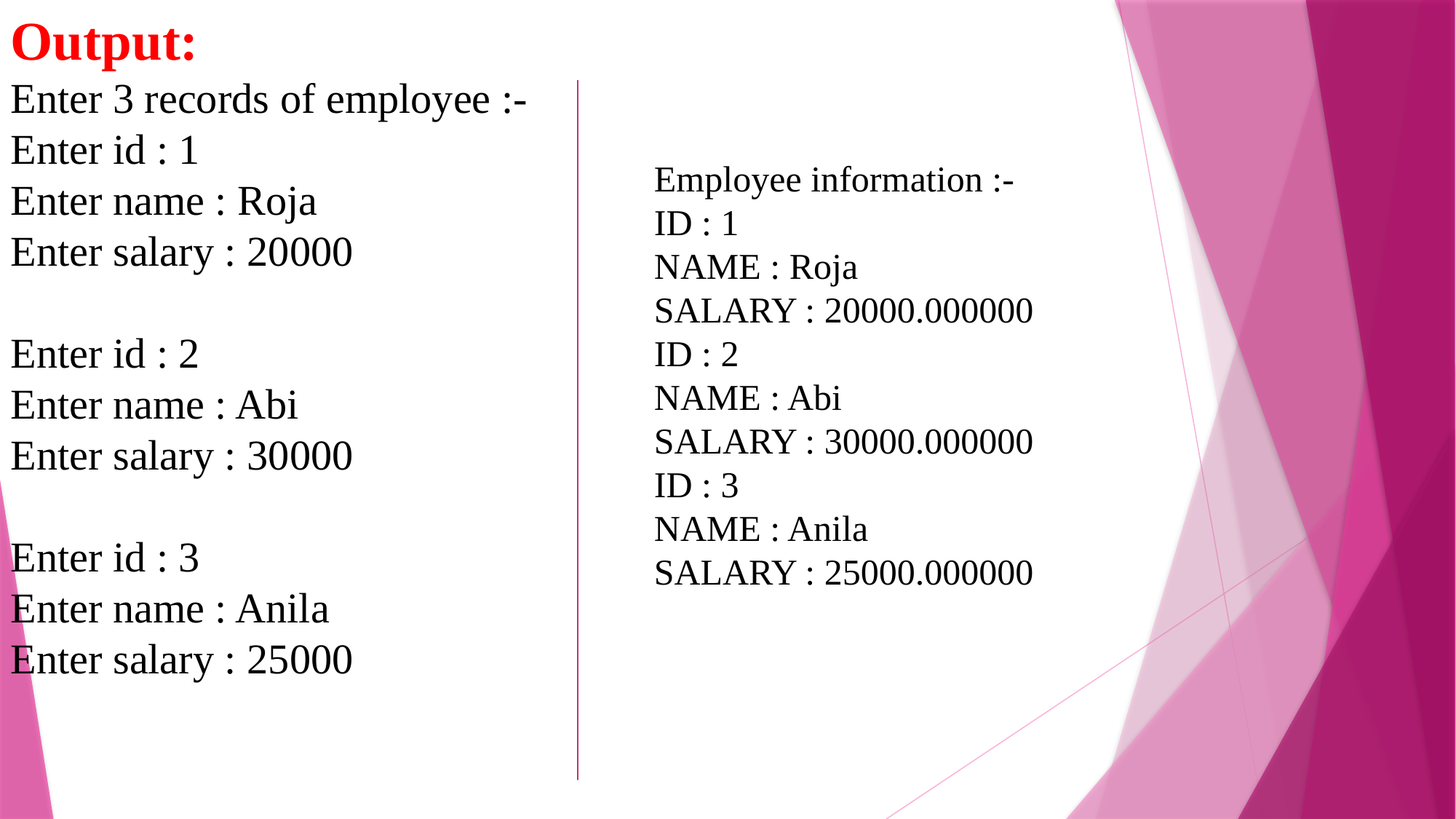

Output:
Enter 3 records of employee :-
Enter id : 1
Enter name : Roja
Enter salary : 20000

Enter id : 2
Enter name : Abi
Enter salary : 30000

Enter id : 3
Enter name : Anila
Enter salary : 25000

Employee information :-
ID : 1
NAME : Roja
SALARY : 20000.000000
ID : 2
NAME : Abi
SALARY : 30000.000000
ID : 3
NAME : Anila
SALARY : 25000.000000